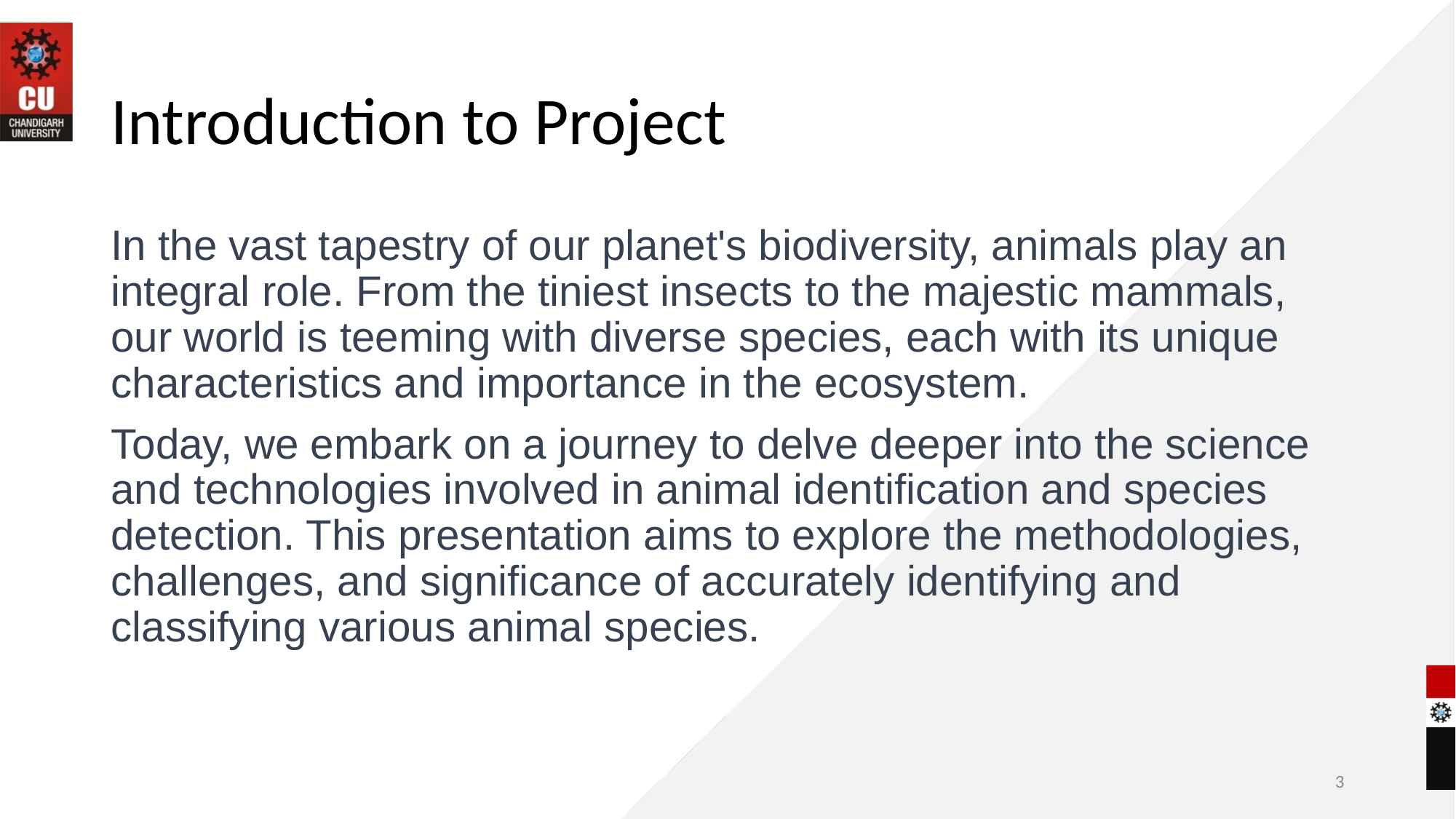

# Introduction to Project
In the vast tapestry of our planet's biodiversity, animals play an integral role. From the tiniest insects to the majestic mammals, our world is teeming with diverse species, each with its unique characteristics and importance in the ecosystem.
Today, we embark on a journey to delve deeper into the science and technologies involved in animal identification and species detection. This presentation aims to explore the methodologies, challenges, and significance of accurately identifying and classifying various animal species.
3